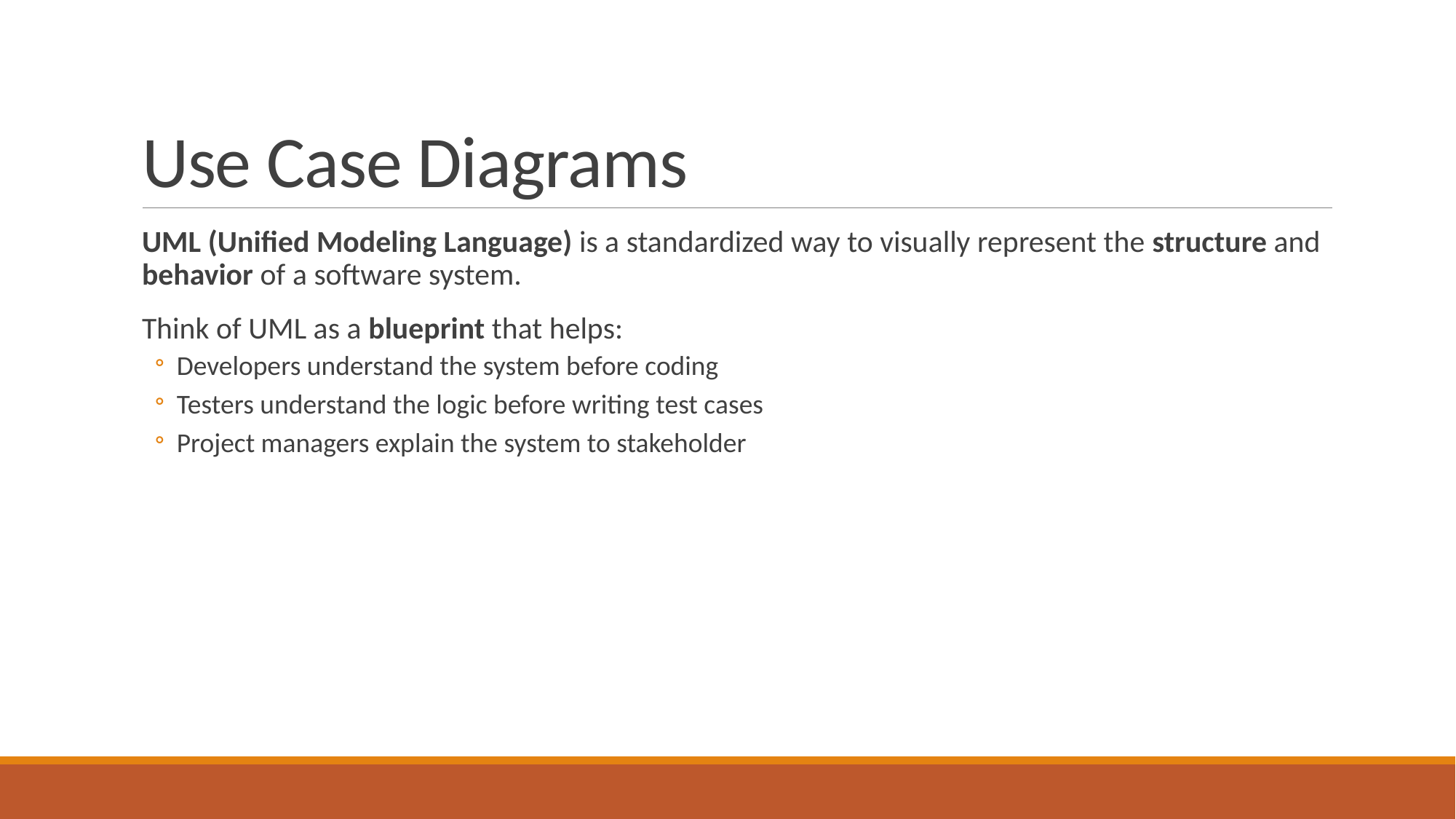

# Use Case Diagrams
UML (Unified Modeling Language) is a standardized way to visually represent the structure and behavior of a software system.
Think of UML as a blueprint that helps:
Developers understand the system before coding
Testers understand the logic before writing test cases
Project managers explain the system to stakeholder